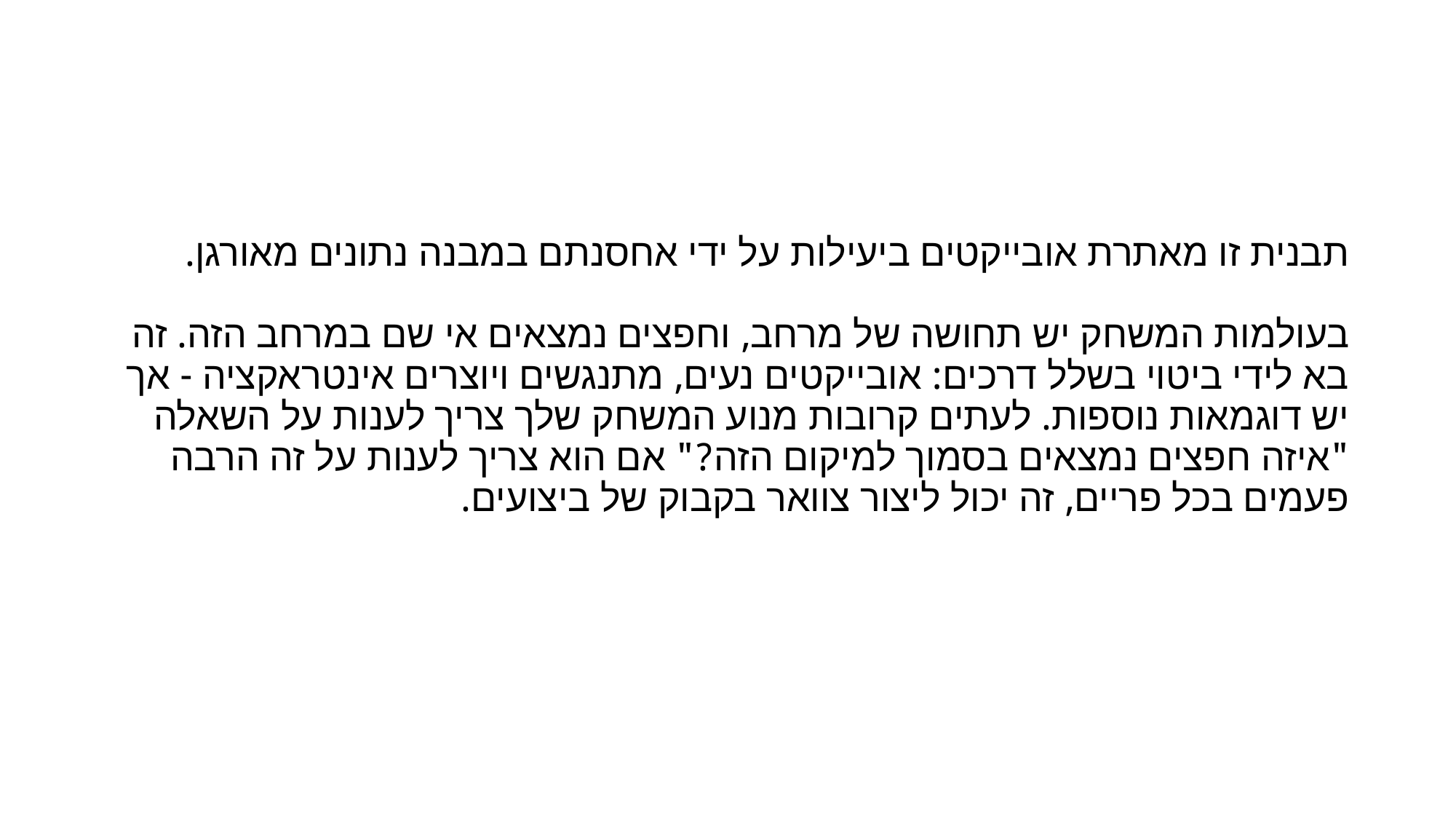

# תבנית זו מאתרת אובייקטים ביעילות על ידי אחסנתם במבנה נתונים מאורגן. בעולמות המשחק יש תחושה של מרחב, וחפצים נמצאים אי שם במרחב הזה. זה בא לידי ביטוי בשלל דרכים: אובייקטים נעים, מתנגשים ויוצרים אינטראקציה - אך יש דוגמאות נוספות. לעתים קרובות מנוע המשחק שלך צריך לענות על השאלה "איזה חפצים נמצאים בסמוך למיקום הזה?" אם הוא צריך לענות על זה הרבה פעמים בכל פריים, זה יכול ליצור צוואר בקבוק של ביצועים.